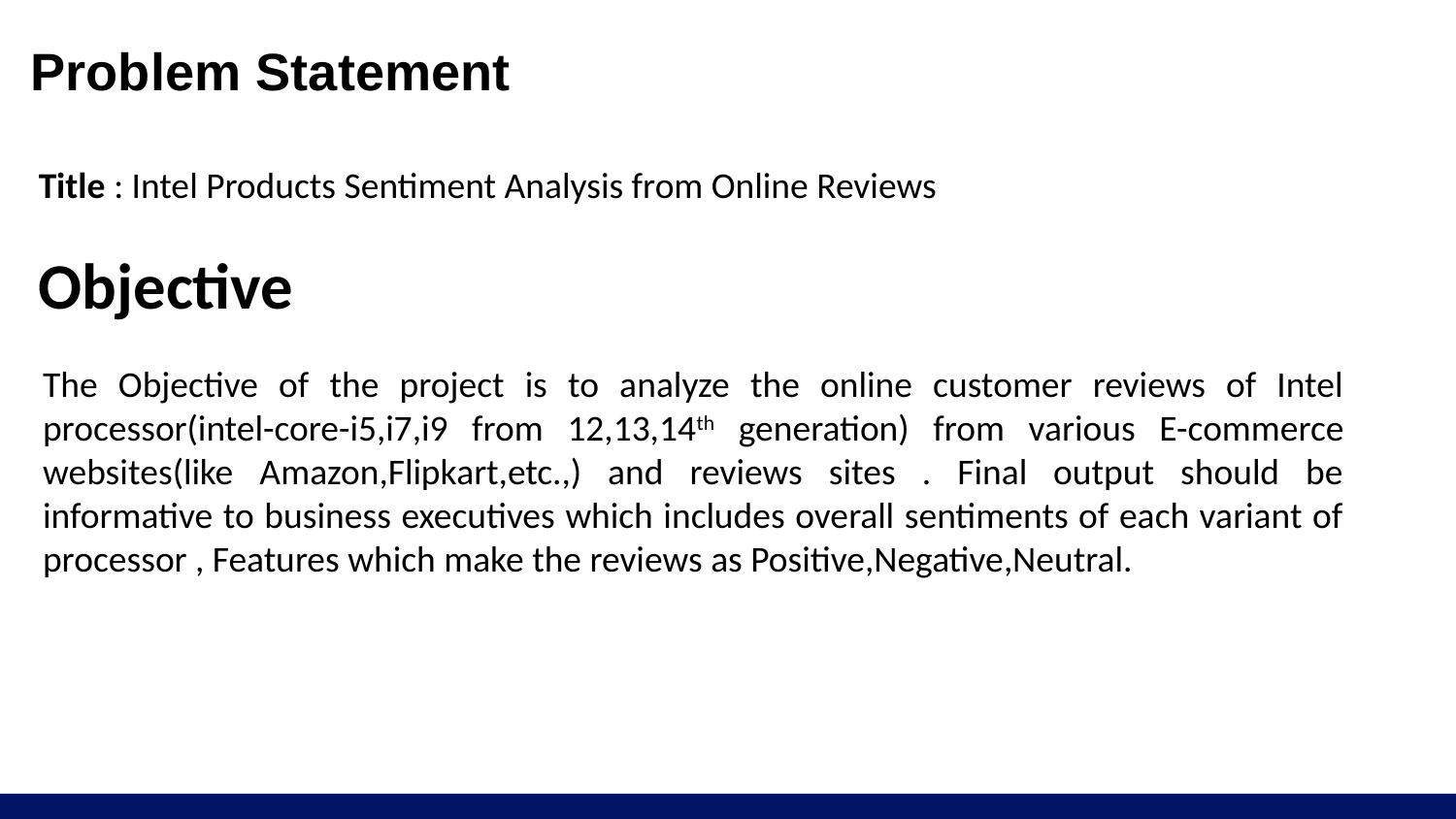

# Problem Statement
Title : Intel Products Sentiment Analysis from Online Reviews
Objective
The Objective of the project is to analyze the online customer reviews of Intel processor(intel-core-i5,i7,i9 from 12,13,14th generation) from various E-commerce websites(like Amazon,Flipkart,etc.,) and reviews sites . Final output should be informative to business executives which includes overall sentiments of each variant of processor , Features which make the reviews as Positive,Negative,Neutral.